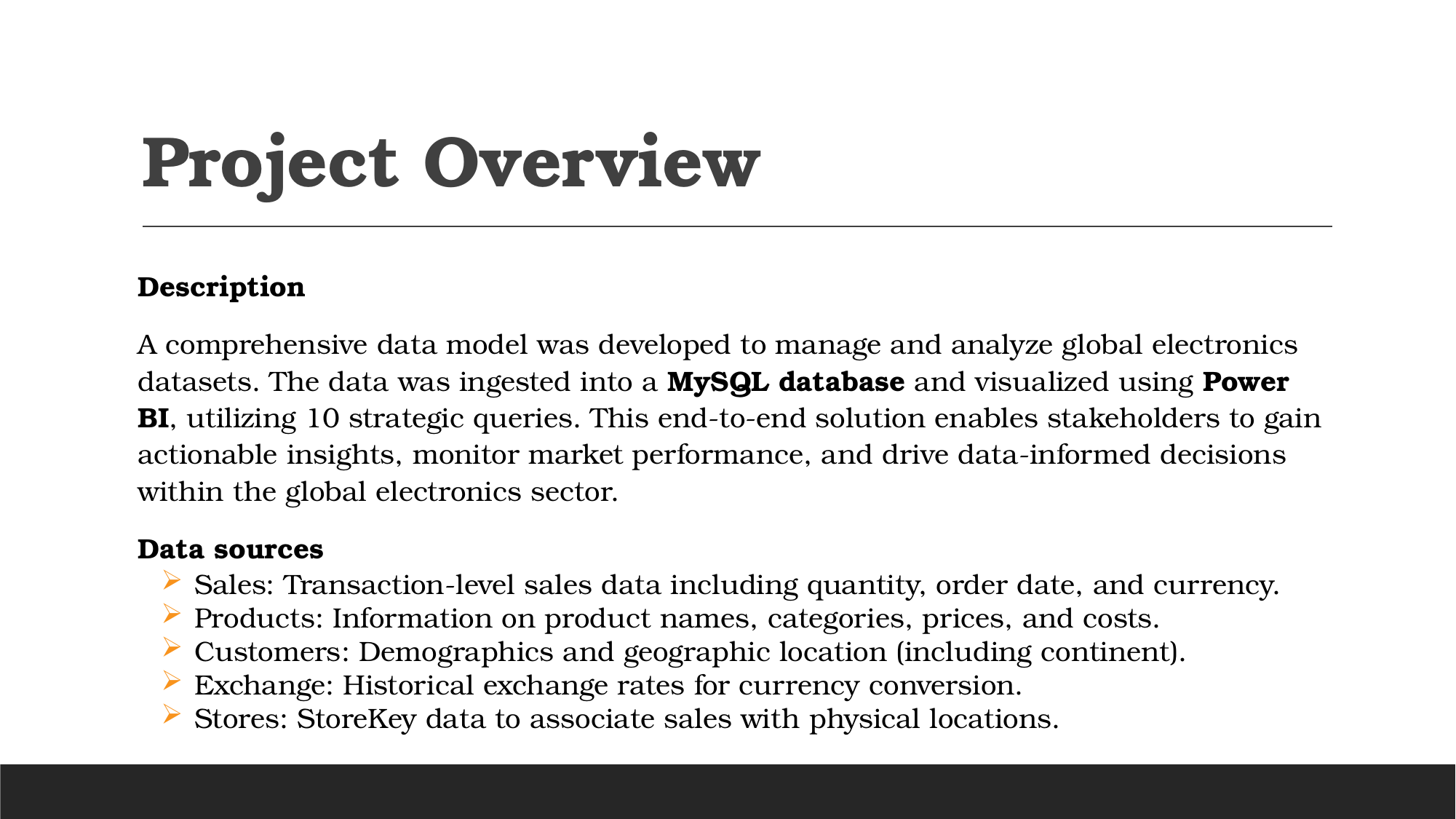

# Project Overview
Description
A comprehensive data model was developed to manage and analyze global electronics datasets. The data was ingested into a MySQL database and visualized using Power BI, utilizing 10 strategic queries. This end-to-end solution enables stakeholders to gain actionable insights, monitor market performance, and drive data-informed decisions within the global electronics sector.
Data sources
Sales: Transaction-level sales data including quantity, order date, and currency.
Products: Information on product names, categories, prices, and costs.
Customers: Demographics and geographic location (including continent).
Exchange: Historical exchange rates for currency conversion.
Stores: StoreKey data to associate sales with physical locations.